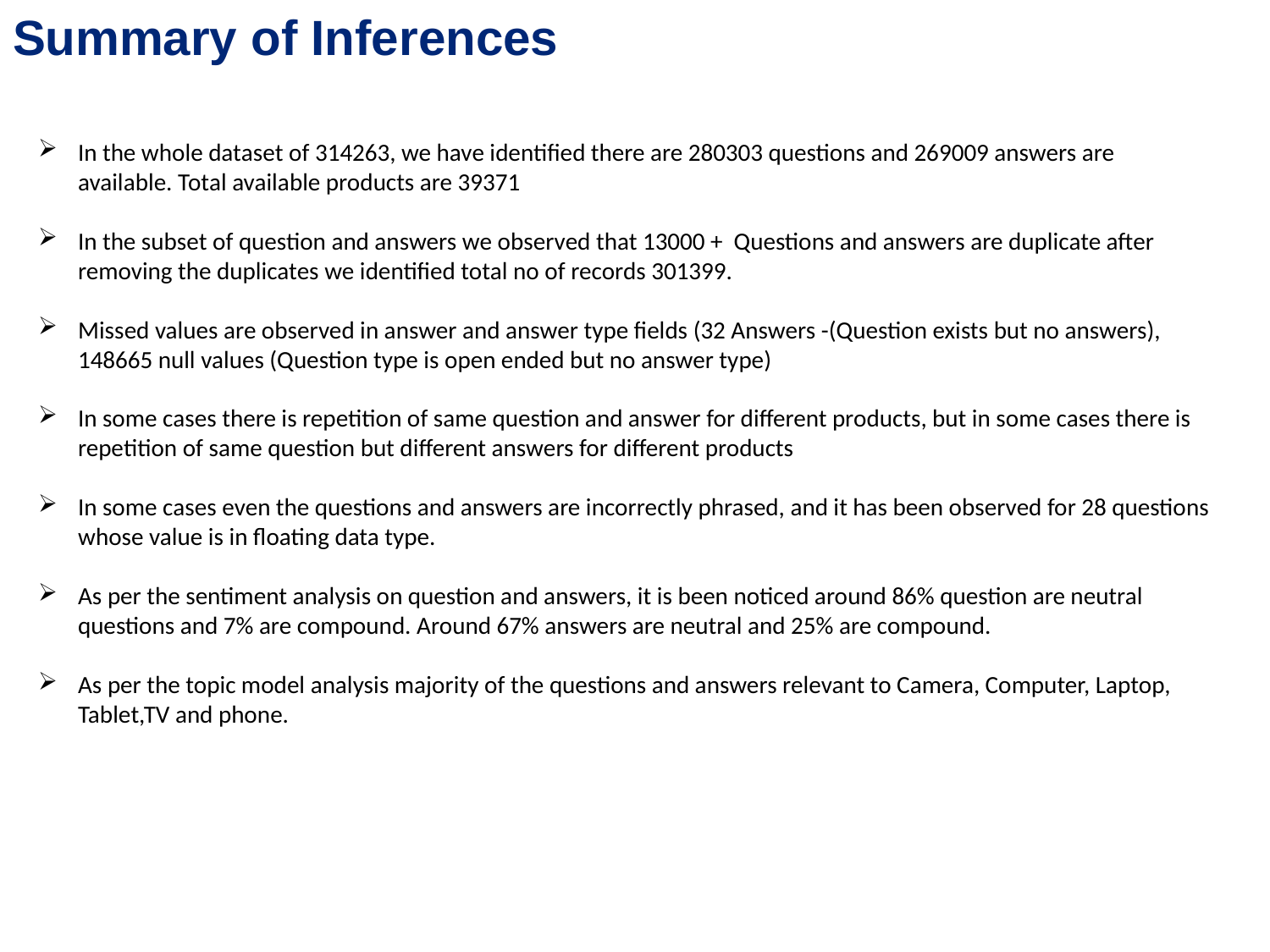

Summary of Inferences

In the whole dataset of 314263, we have identified there are 280303 questions and 269009 answers are available. Total available products are 39371

In the subset of question and answers we observed that 13000 +  Questions and answers are duplicate after removing the duplicates we identified total no of records 301399.

Missed values are observed in answer and answer type fields (32 Answers -(Question exists but no answers), 148665 null values (Question type is open ended but no answer type)

In some cases there is repetition of same question and answer for different products, but in some cases there is repetition of same question but different answers for different products

In some cases even the questions and answers are incorrectly phrased, and it has been observed for 28 questions whose value is in floating data type.

As per the sentiment analysis on question and answers, it is been noticed around 86% question are neutral questions and 7% are compound. Around 67% answers are neutral and 25% are compound.

As per the topic model analysis majority of the questions and answers relevant to Camera, Computer, Laptop, Tablet,TV and phone.